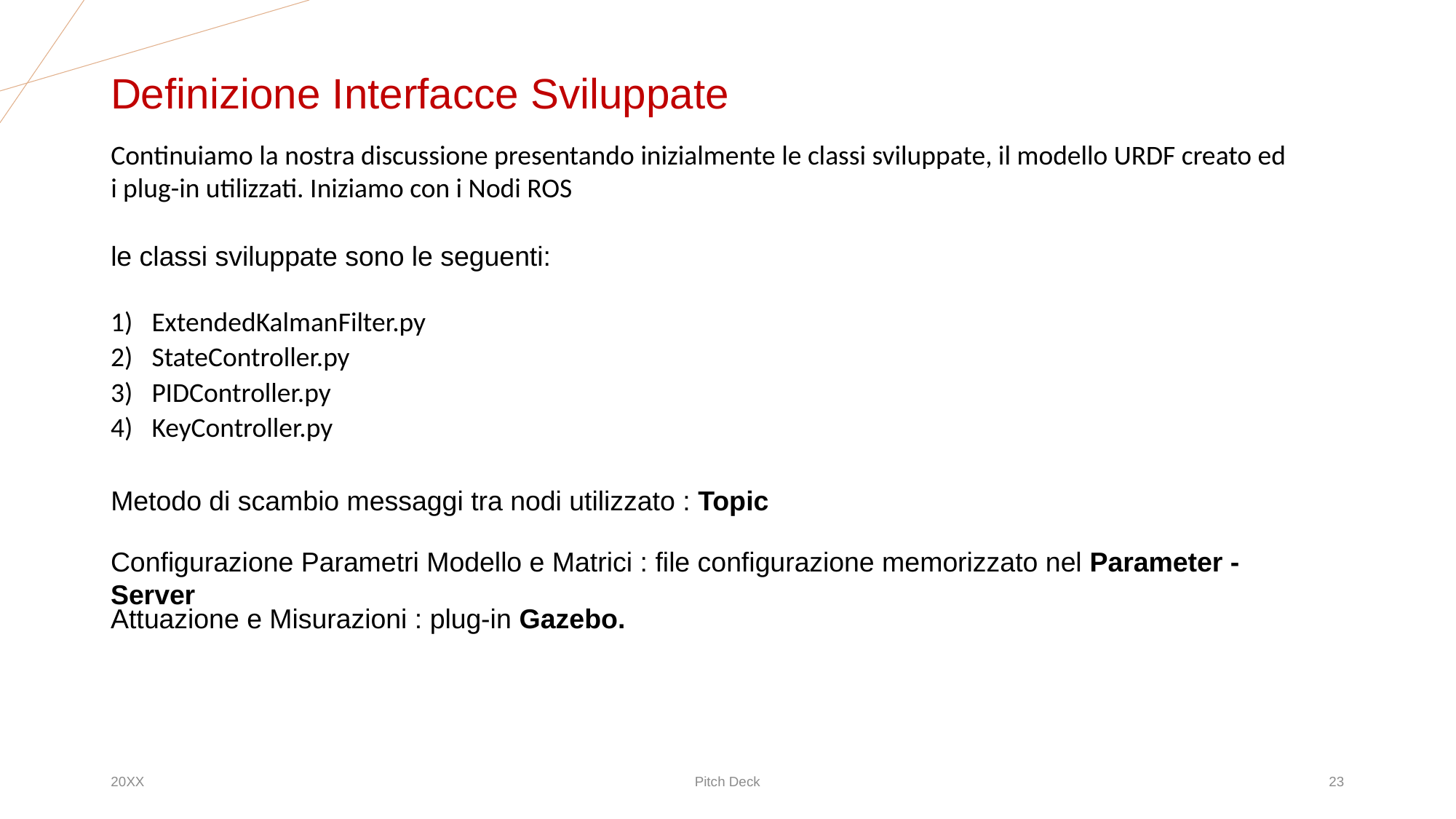

Definizione Interfacce Sviluppate
Continuiamo la nostra discussione presentando inizialmente le classi sviluppate, il modello URDF creato ed i plug-in utilizzati. Iniziamo con i Nodi ROS

le classi sviluppate sono le seguenti:
ExtendedKalmanFilter.py
StateController.py
PIDController.py
KeyController.py

Metodo di scambio messaggi tra nodi utilizzato : Topic
Configurazione Parametri Modello e Matrici : file configurazione memorizzato nel Parameter - Server
Attuazione e Misurazioni : plug-in Gazebo.
20XX
Pitch Deck
23